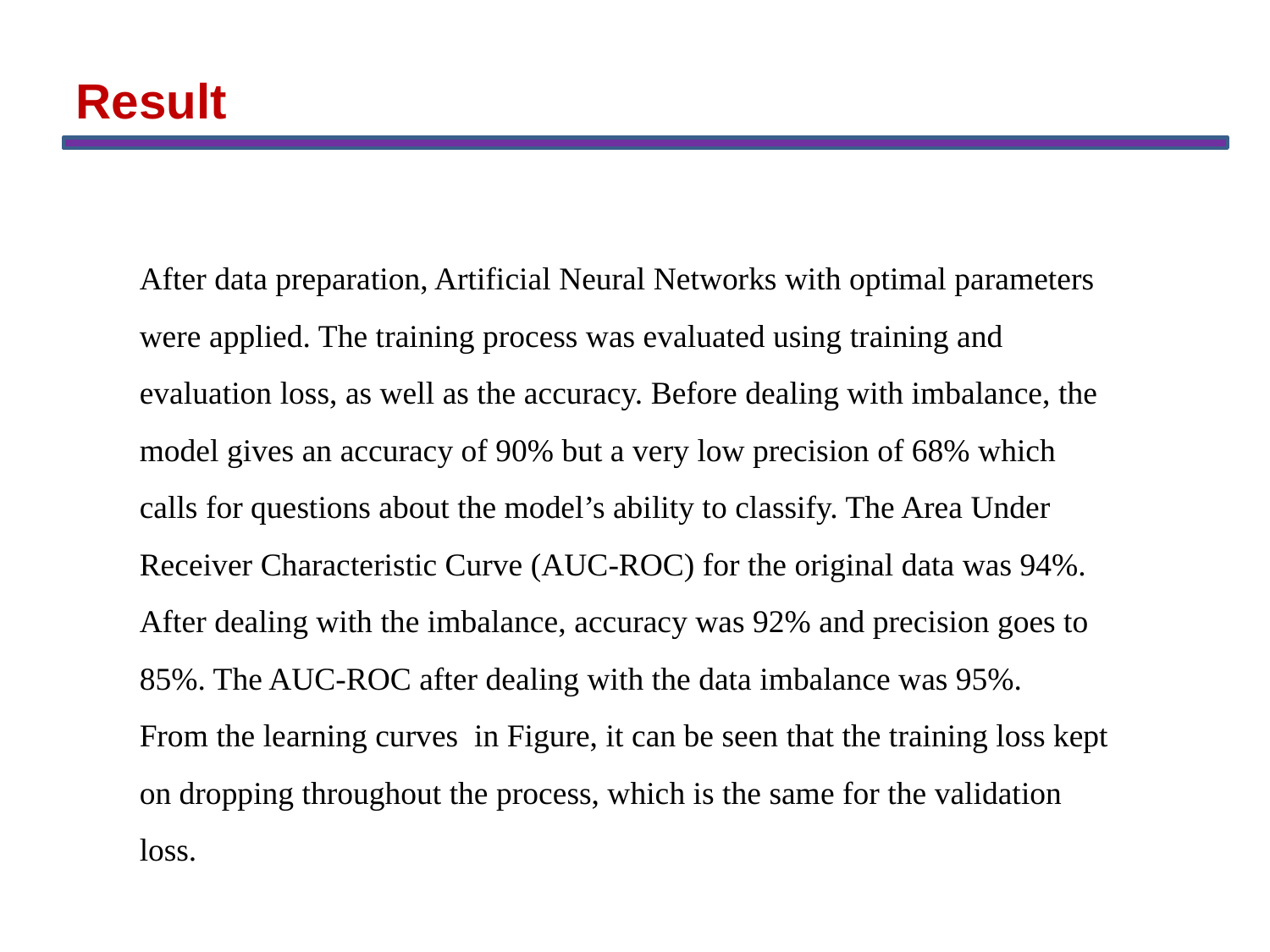

Result

After data preparation, Artificial Neural Networks with optimal parameters were applied. The training process was evaluated using training and evaluation loss, as well as the accuracy. Before dealing with imbalance, the model gives an accuracy of 90% but a very low precision of 68% which calls for questions about the model’s ability to classify. The Area Under Receiver Characteristic Curve (AUC-ROC) for the original data was 94%.
After dealing with the imbalance, accuracy was 92% and precision goes to 85%. The AUC-ROC after dealing with the data imbalance was 95%.
From the learning curves  in Figure, it can be seen that the training loss kept on dropping throughout the process, which is the same for the validation loss.